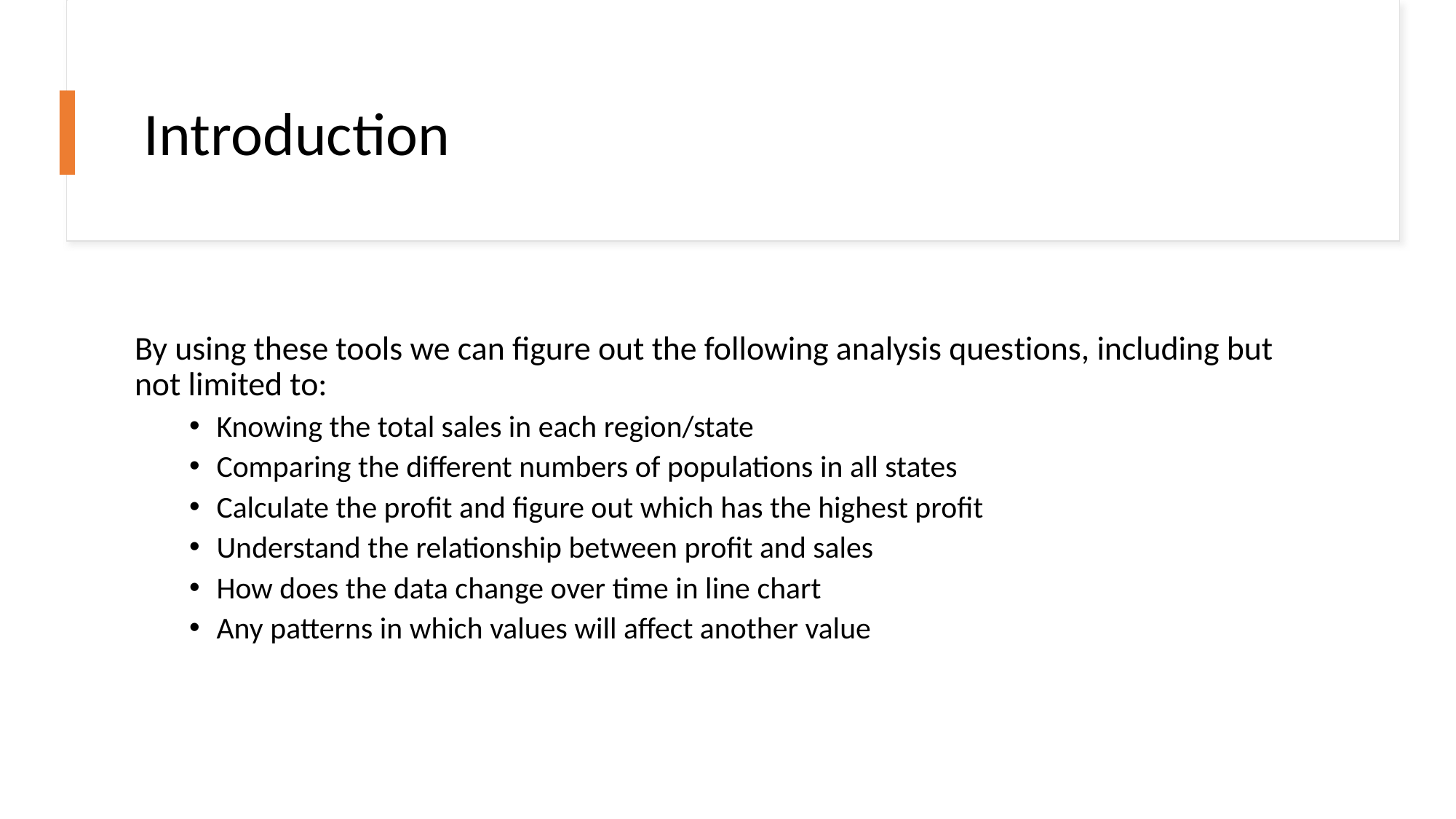

# Introduction

By using these tools we can figure out the following analysis questions, including but not limited to:
Knowing the total sales in each region/state
Comparing the different numbers of populations in all states
Calculate the profit and figure out which has the highest profit
Understand the relationship between profit and sales
How does the data change over time in line chart
Any patterns in which values will affect another value